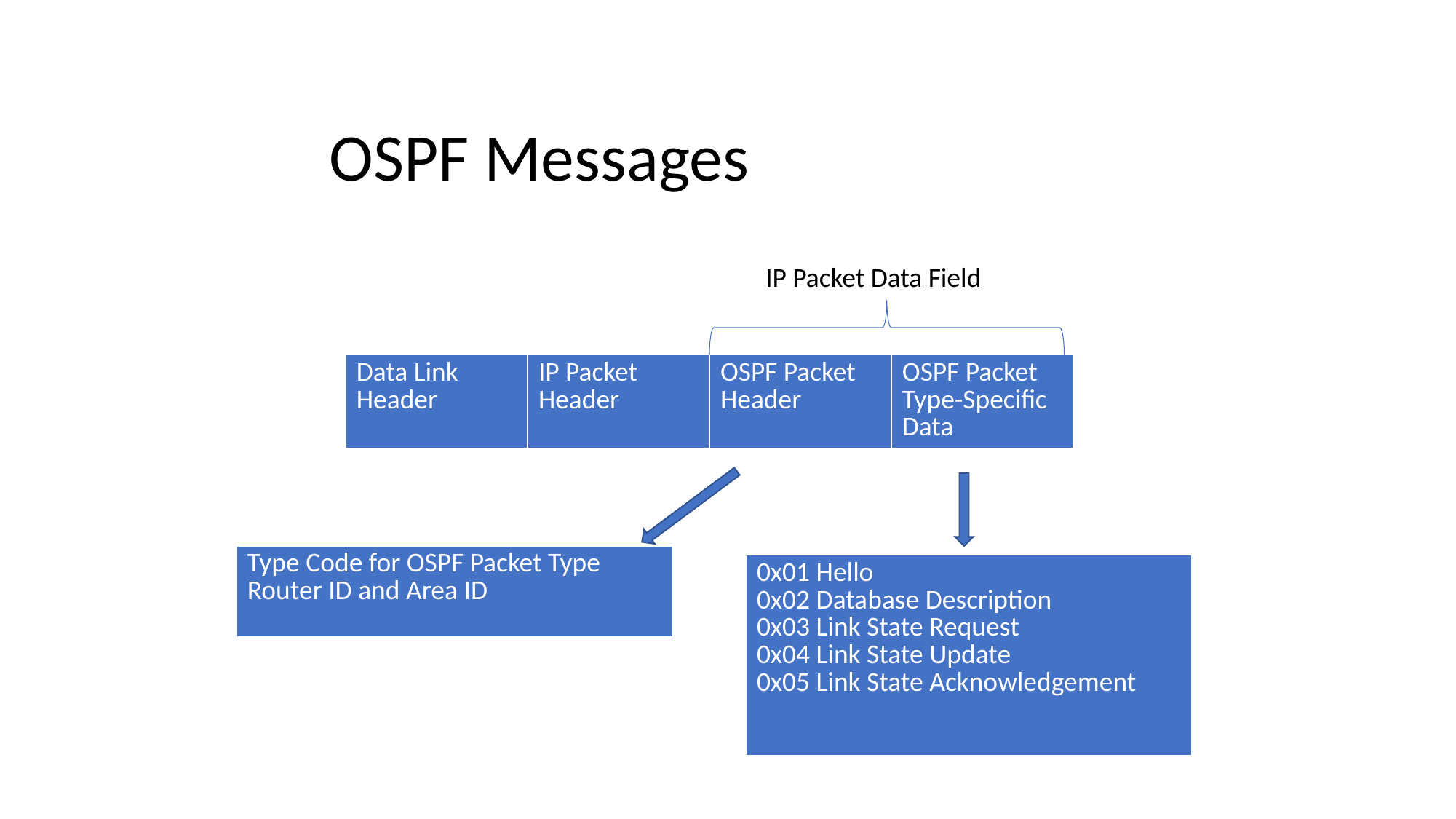

OSPF Messages

IP Packet Data Field
| Data Link Header | IP Packet Header | OSPF Packet Header | OSPF Packet Type-Specific Data |
| --- | --- | --- | --- |

| Type Code for OSPF Packet Type Router ID and Area ID |
| --- |
| 0x01 Hello 0x02 Database Description 0x03 Link State Request 0x04 Link State Update 0x05 Link State Acknowledgement |
| --- |